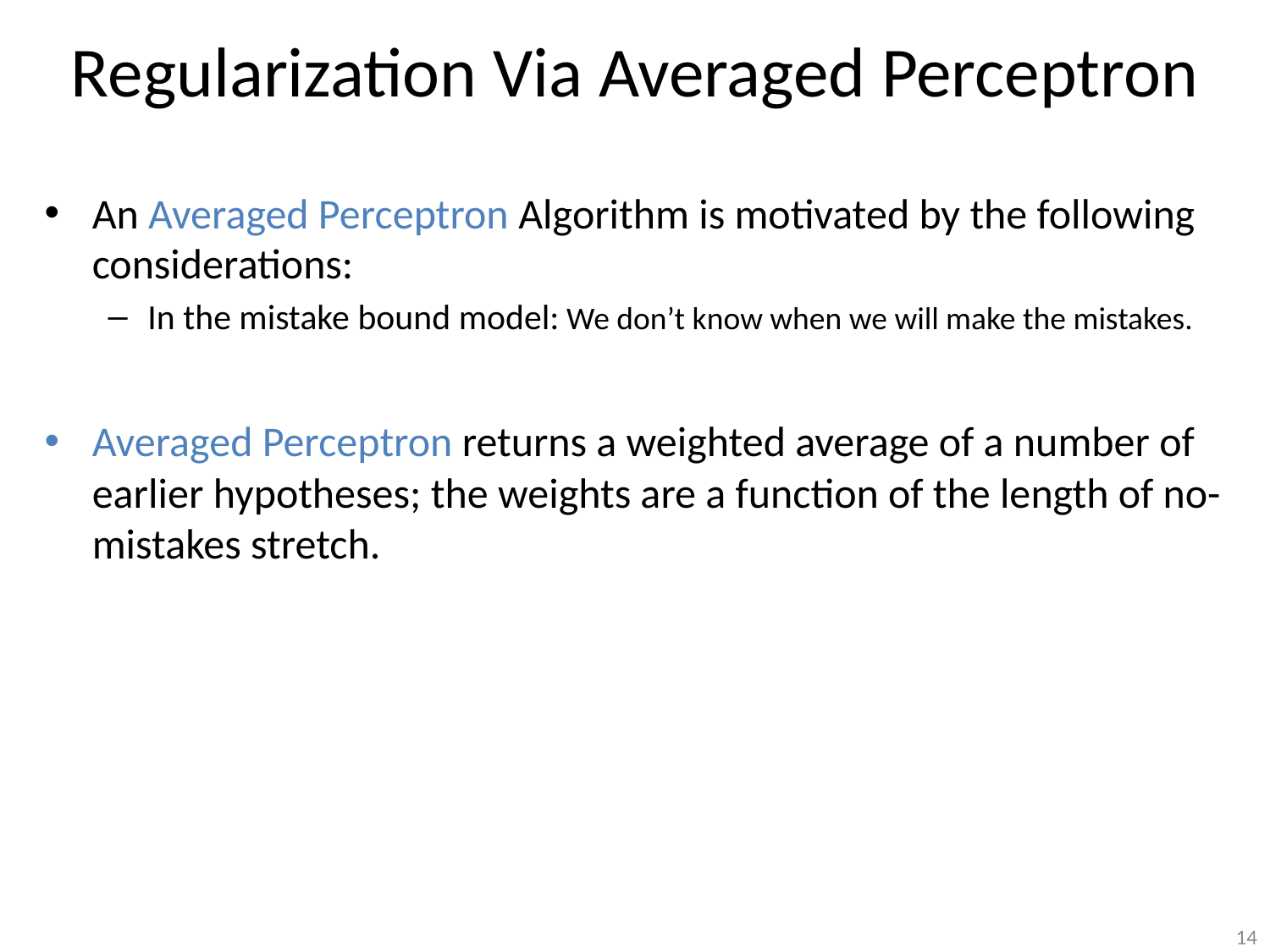

# Regularization Via Averaged Perceptron
An Averaged Perceptron Algorithm is motivated by the following considerations:
In the mistake bound model: We don’t know when we will make the mistakes.

Averaged Perceptron returns a weighted average of a number of earlier hypotheses; the weights are a function of the length of no-mistakes stretch.
14